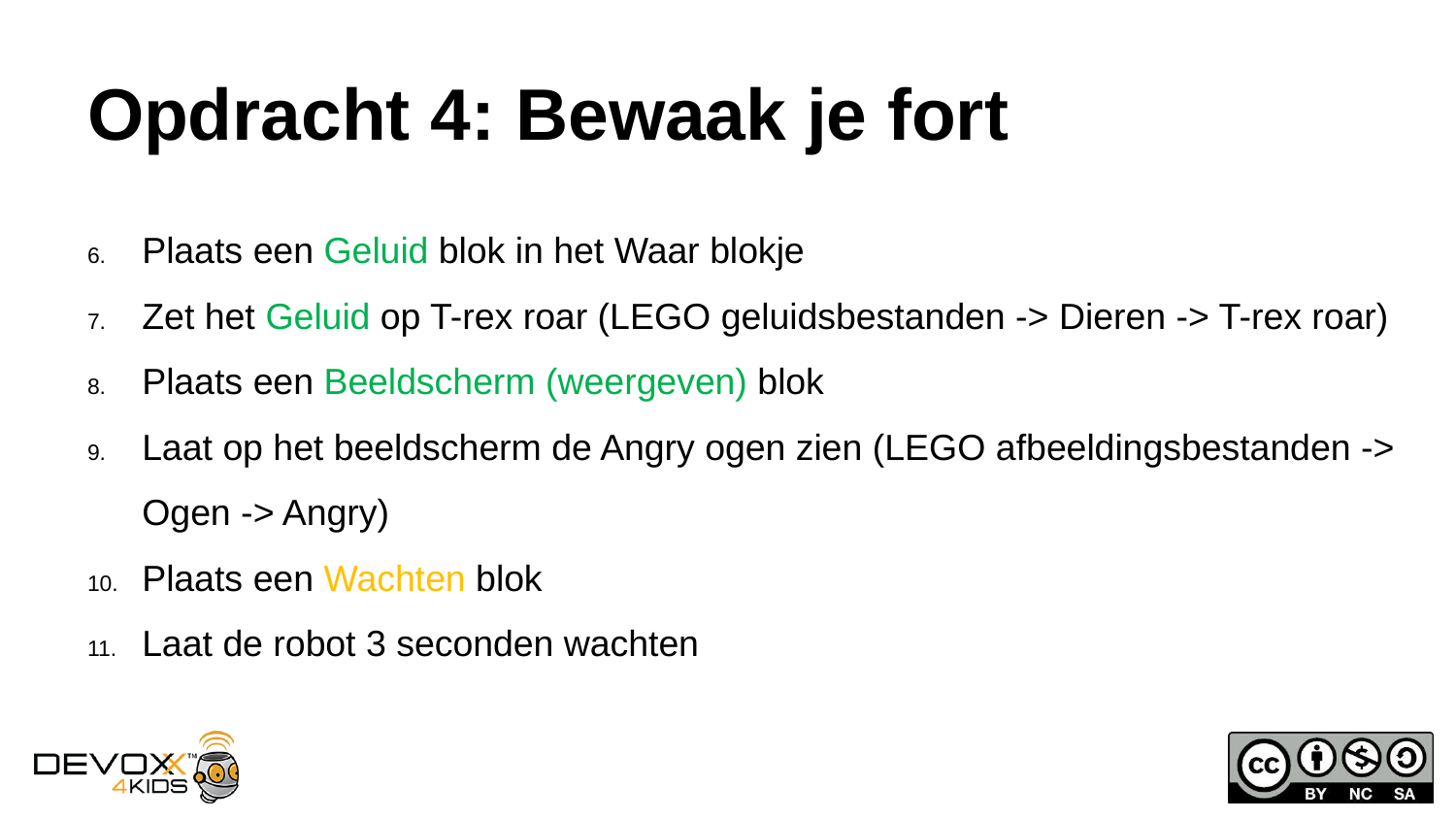

# Opdracht 4: Bewaak je fort
Plaats een Geluid blok in het Waar blokje
Zet het Geluid op T-rex roar (LEGO geluidsbestanden -> Dieren -> T-rex roar)
Plaats een Beeldscherm (weergeven) blok
Laat op het beeldscherm de Angry ogen zien (LEGO afbeeldingsbestanden -> Ogen -> Angry)
Plaats een Wachten blok
Laat de robot 3 seconden wachten